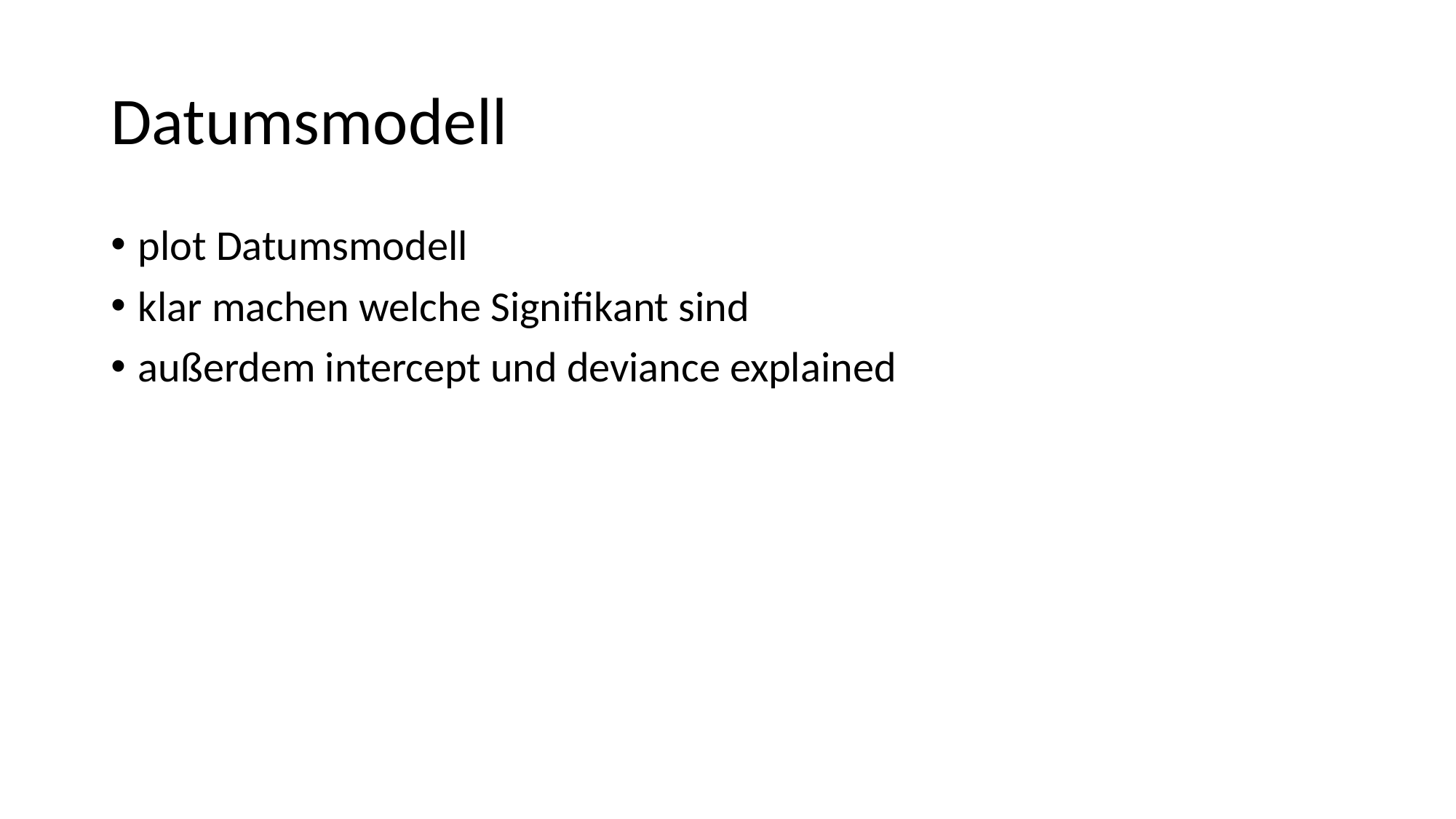

# Datumsmodell
plot Datumsmodell
klar machen welche Signifikant sind
außerdem intercept und deviance explained